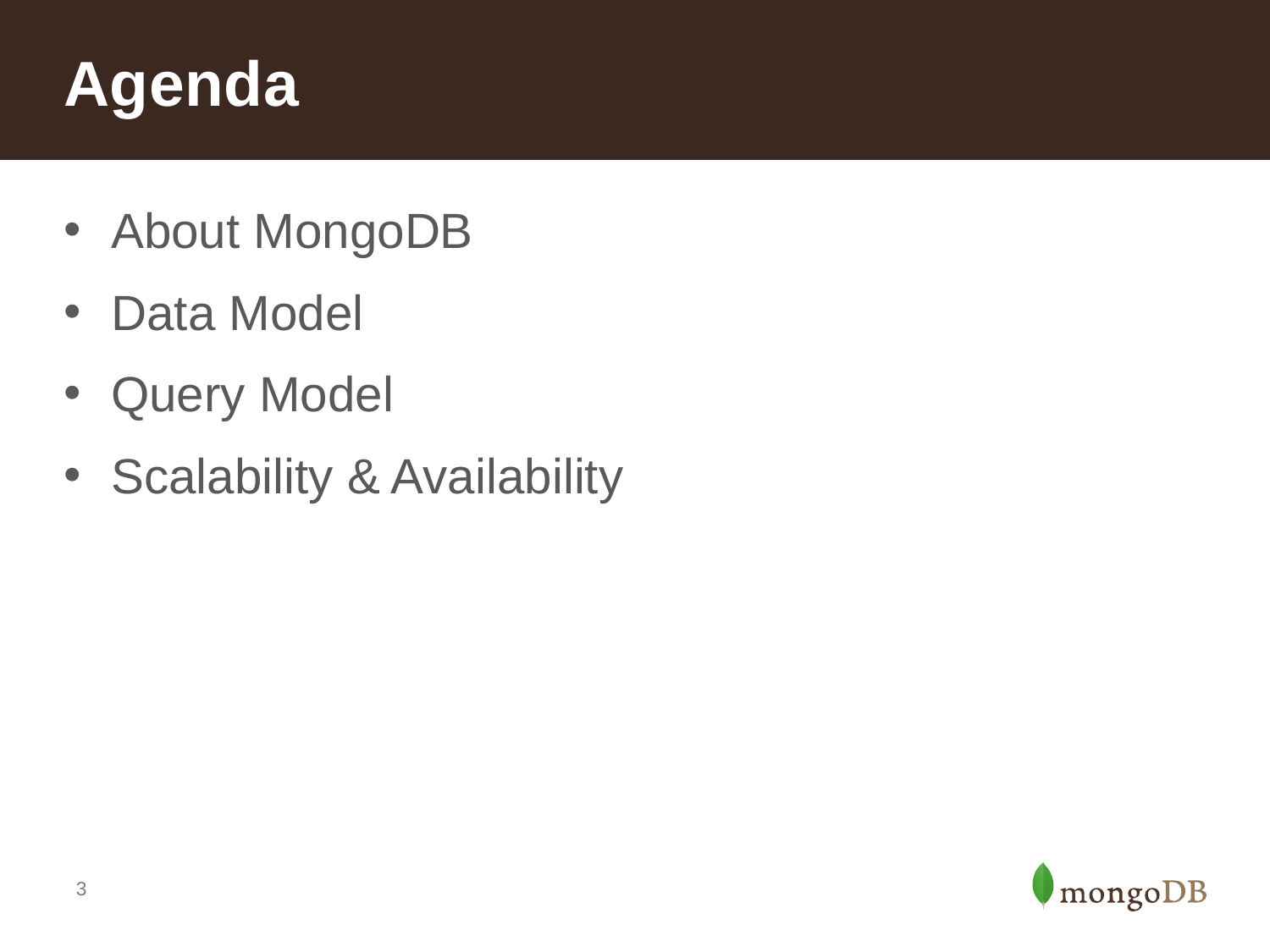

# Agenda
About MongoDB
Data Model
Query Model
Scalability & Availability